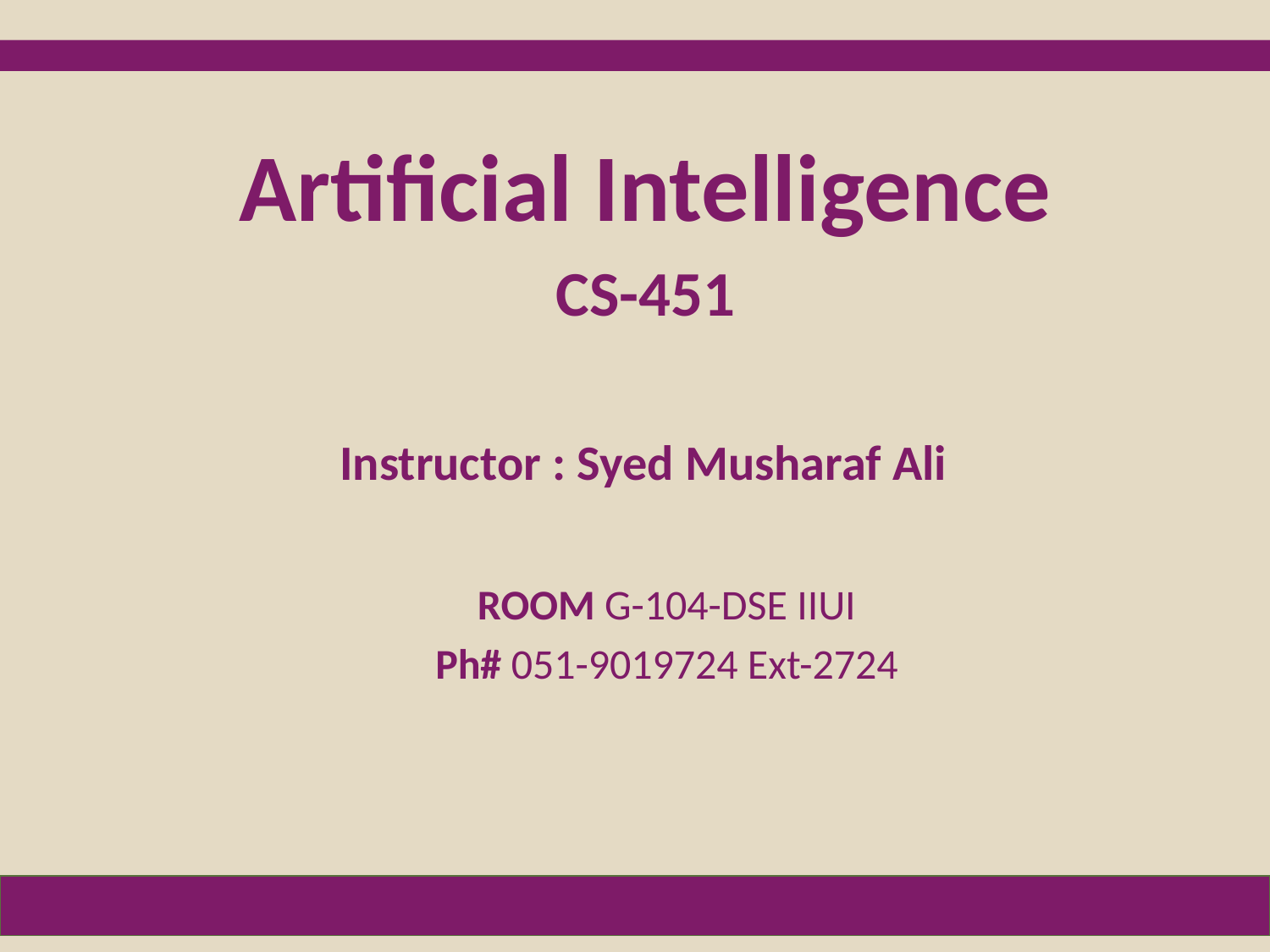

Artificial Intelligence
CS-451
Instructor : Syed Musharaf Ali
ROOM G-104-DSE IIUI
Ph# 051-9019724 Ext-2724